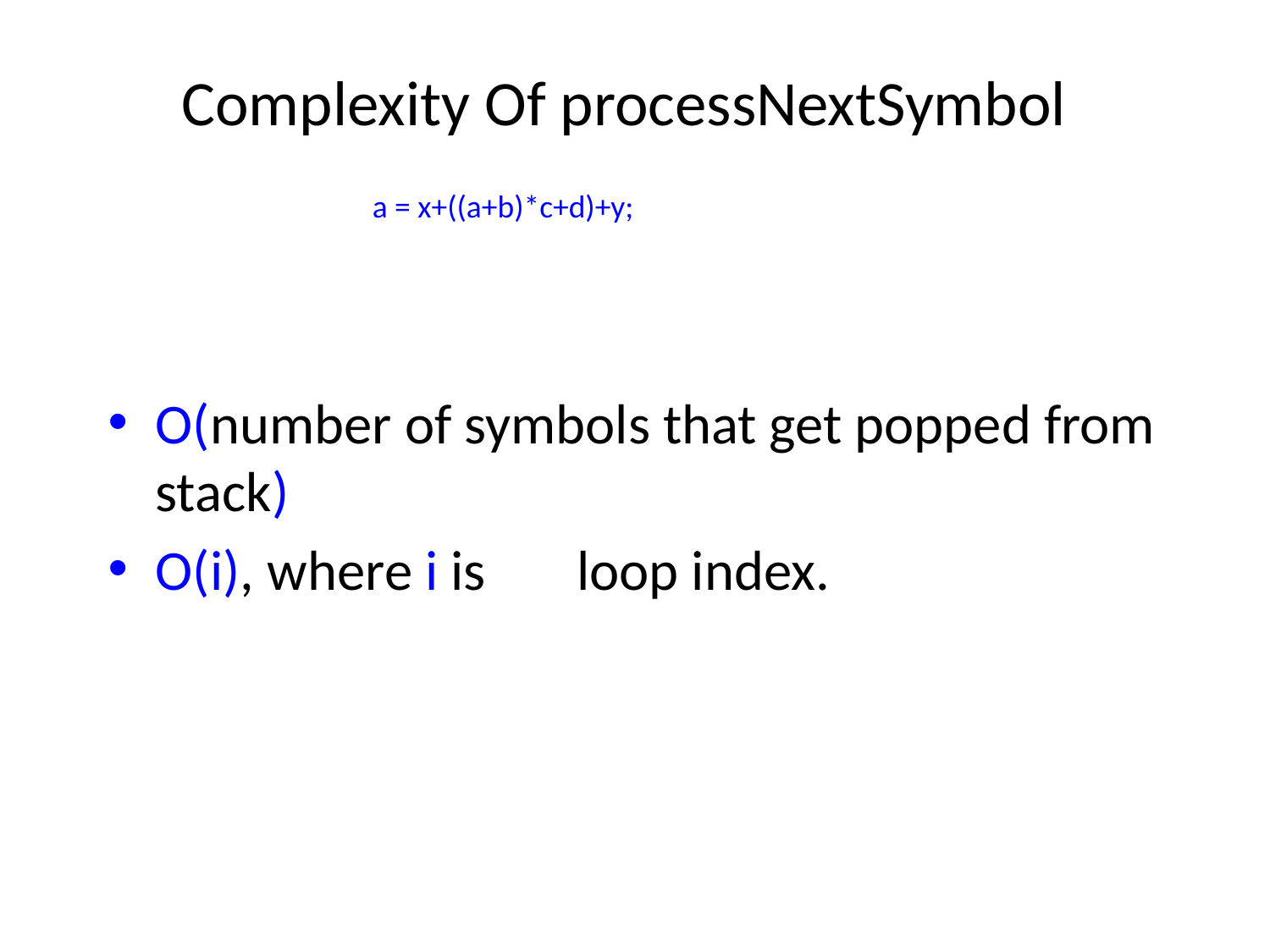

# Complexity Of processNextSymbol
a = x+((a+b)*c+d)+y;
O(number of symbols that get popped from stack)
O(i), where i is for loop index.